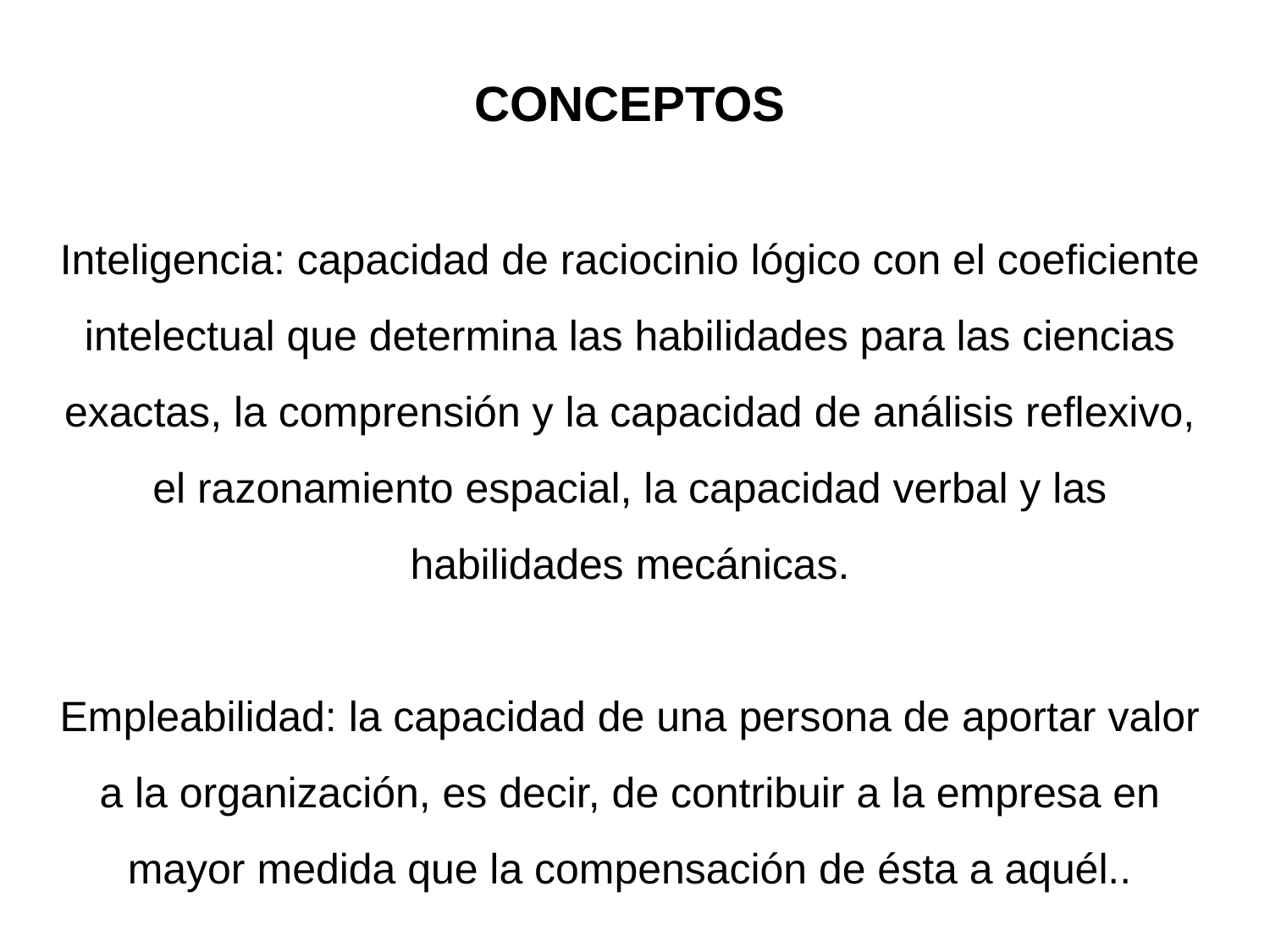

CONCEPTOS

Inteligencia: capacidad de raciocinio lógico con el coeficiente intelectual que determina las habilidades para las ciencias exactas, la comprensión y la capacidad de análisis reflexivo, el razonamiento espacial, la capacidad verbal y las habilidades mecánicas.

Empleabilidad: la capacidad de una persona de aportar valor a la organización, es decir, de contribuir a la empresa en mayor medida que la compensación de ésta a aquél..